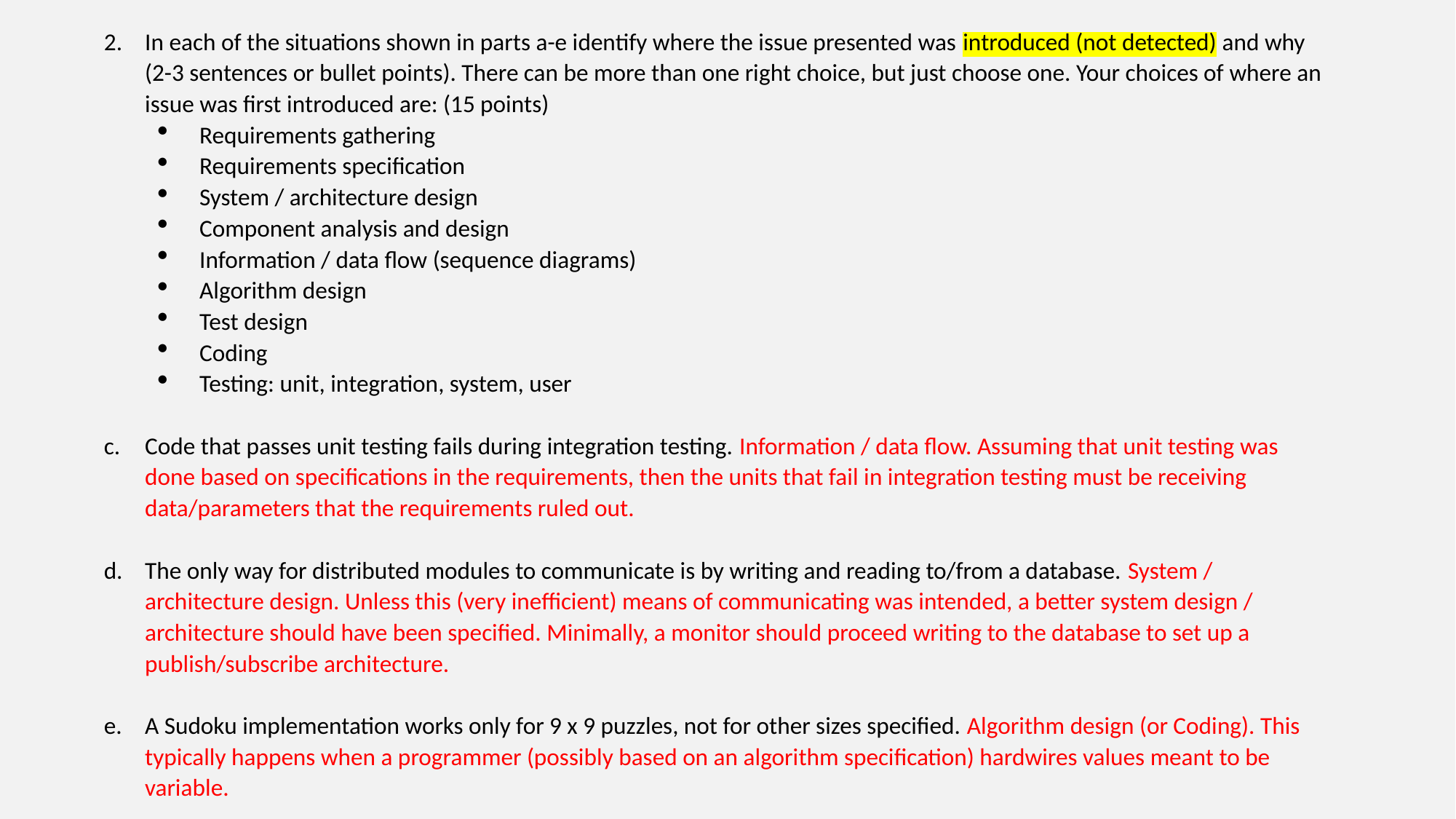

In each of the situations shown in parts a-e identify where the issue presented was introduced (not detected) and why (2-3 sentences or bullet points). There can be more than one right choice, but just choose one. Your choices of where an issue was first introduced are: (15 points)
Requirements gathering
Requirements specification
System / architecture design
Component analysis and design
Information / data flow (sequence diagrams)
Algorithm design
Test design
Coding
Testing: unit, integration, system, user

Code that passes unit testing fails during integration testing. Information / data flow. Assuming that unit testing was done based on specifications in the requirements, then the units that fail in integration testing must be receiving data/parameters that the requirements ruled out.

The only way for distributed modules to communicate is by writing and reading to/from a database. System / architecture design. Unless this (very inefficient) means of communicating was intended, a better system design / architecture should have been specified. Minimally, a monitor should proceed writing to the database to set up a publish/subscribe architecture.

A Sudoku implementation works only for 9 x 9 puzzles, not for other sizes specified. Algorithm design (or Coding). This typically happens when a programmer (possibly based on an algorithm specification) hardwires values meant to be variable.